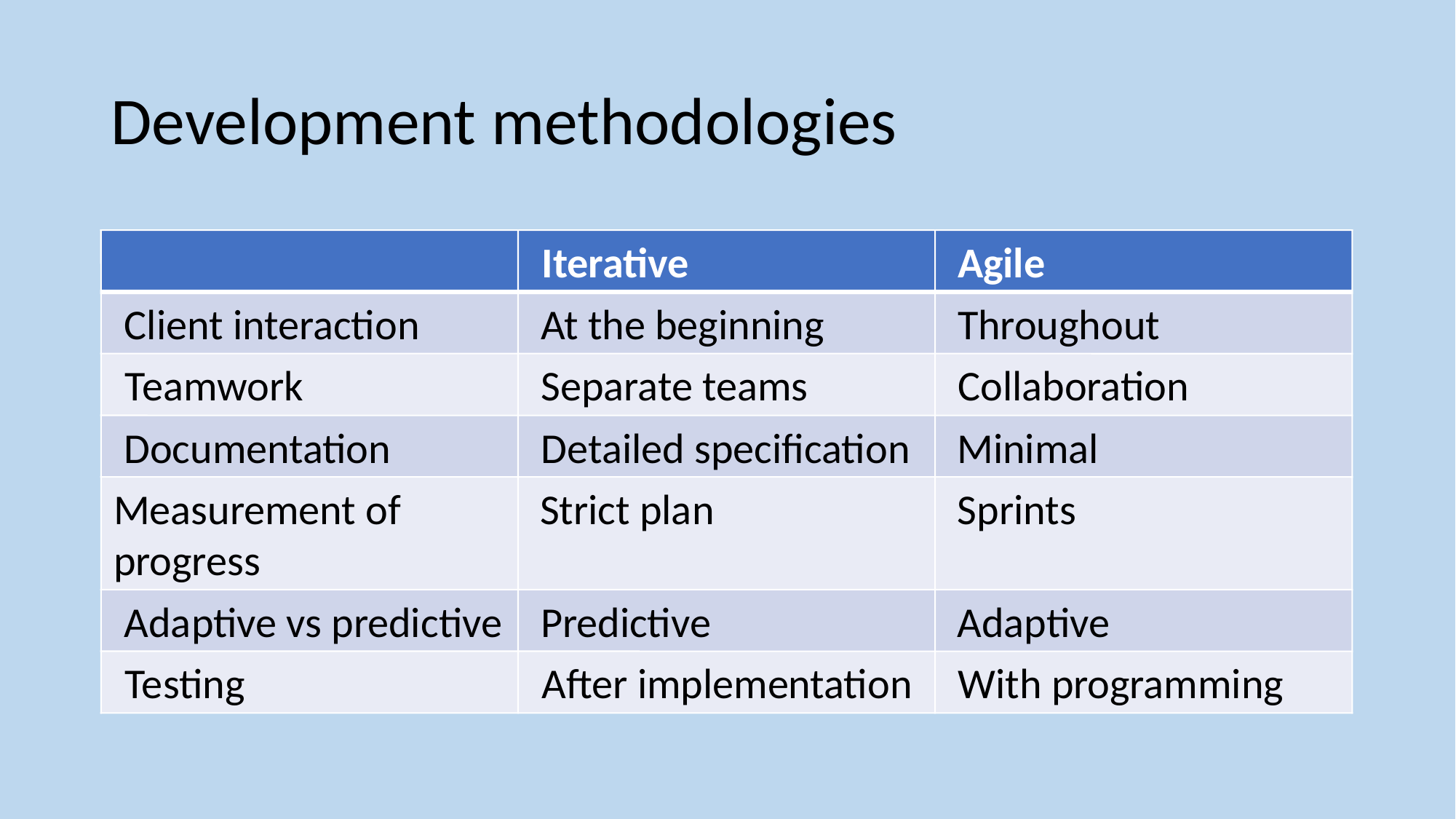

# Development methodologies

Iterative
Agile

Client interaction
At the beginning
Throughout

Teamwork
Separate teams
Collaboration

Documentation
Detailed specification
Minimal

Measurement of
progress
Strict plan
Sprints

Adaptive vs predictive
Predictive
Adaptive

Testing
After implementation
With programming